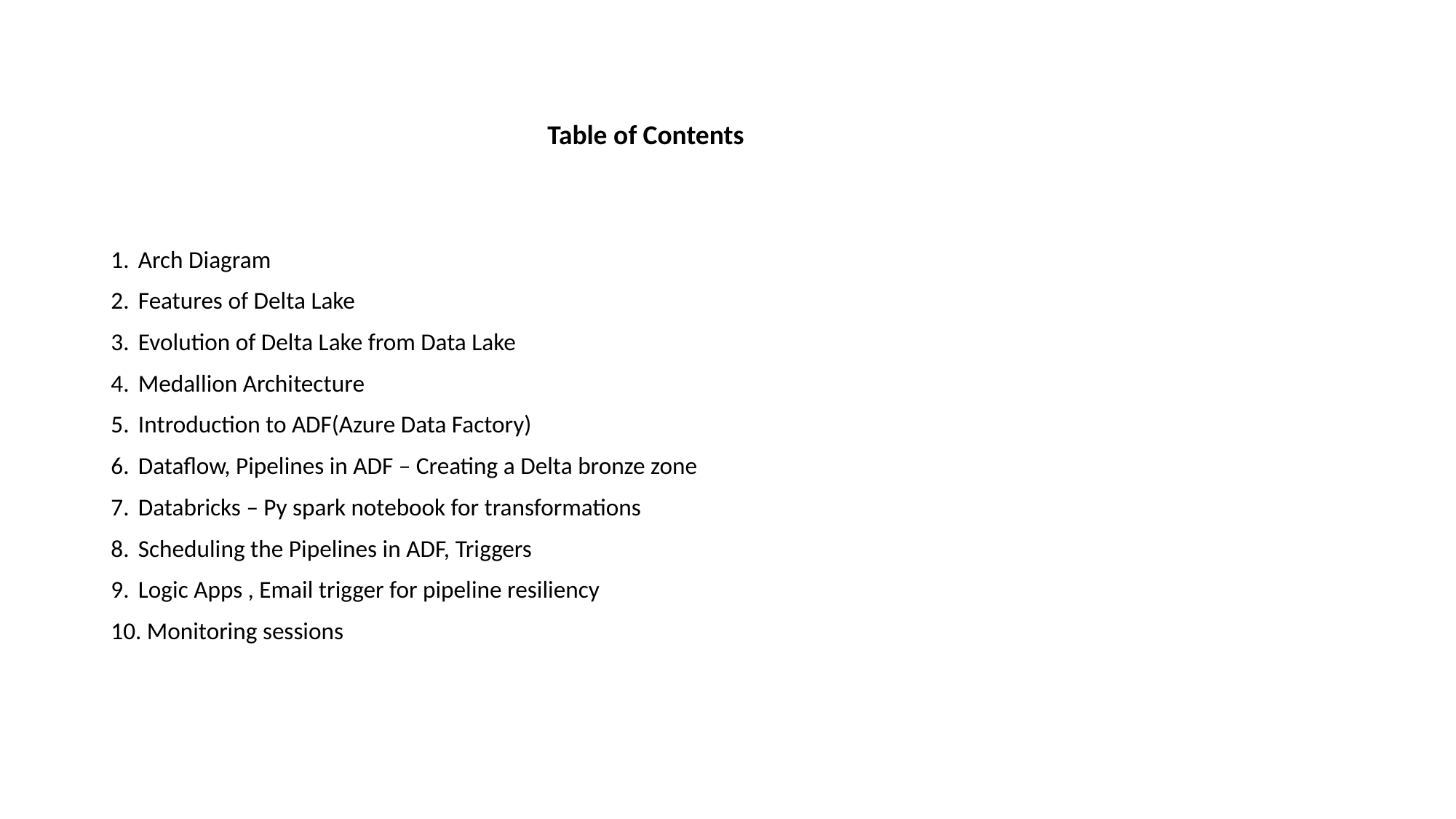

# Table of Contents

Arch Diagram
Features of Delta Lake
Evolution of Delta Lake from Data Lake
Medallion Architecture
Introduction to ADF(Azure Data Factory)
Dataflow, Pipelines in ADF – Creating a Delta bronze zone
Databricks – Py spark notebook for transformations
Scheduling the Pipelines in ADF, Triggers
Logic Apps , Email trigger for pipeline resiliency
 Monitoring sessions